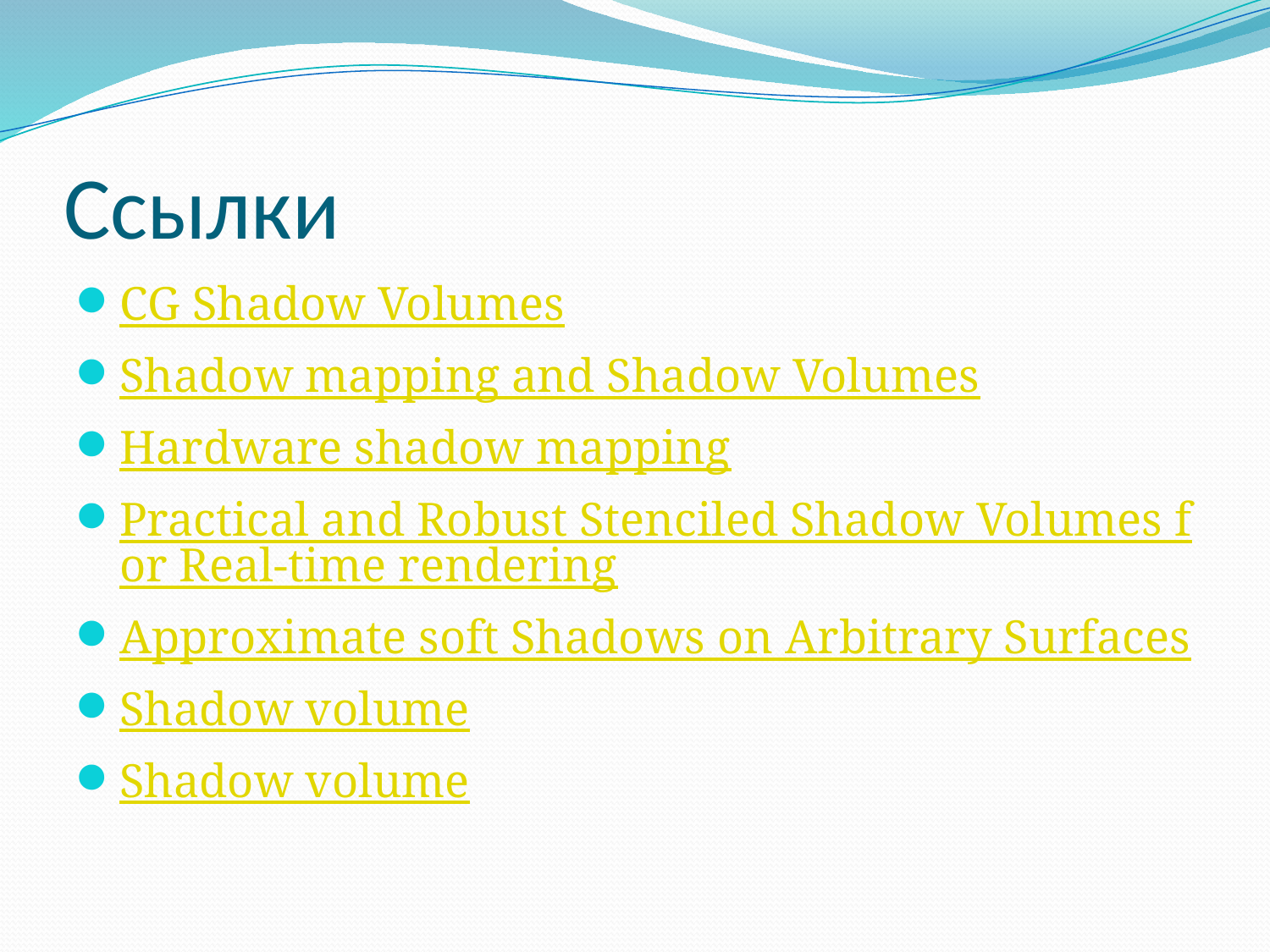

# Ссылки
CG Shadow Volumes
Shadow mapping and Shadow Volumes
Hardware shadow mapping
Practical and Robust Stenciled Shadow Volumes for Real-time rendering
Approximate soft Shadows on Arbitrary Surfaces
Shadow volume
Shadow volume